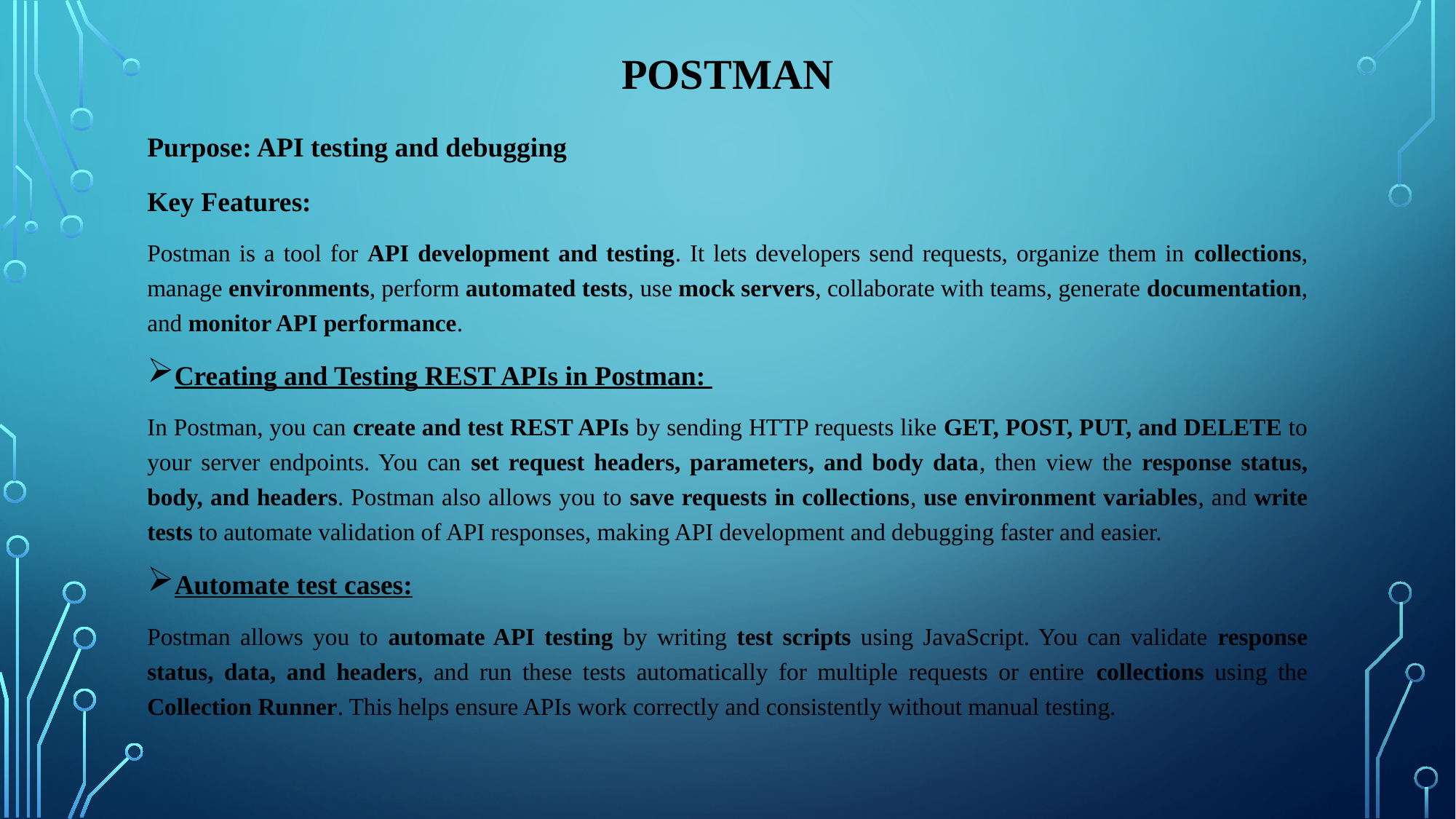

# Postman
Purpose: API testing and debugging
Key Features:
Postman is a tool for API development and testing. It lets developers send requests, organize them in collections, manage environments, perform automated tests, use mock servers, collaborate with teams, generate documentation, and monitor API performance.
Creating and Testing REST APIs in Postman:
In Postman, you can create and test REST APIs by sending HTTP requests like GET, POST, PUT, and DELETE to your server endpoints. You can set request headers, parameters, and body data, then view the response status, body, and headers. Postman also allows you to save requests in collections, use environment variables, and write tests to automate validation of API responses, making API development and debugging faster and easier.
Automate test cases:
Postman allows you to automate API testing by writing test scripts using JavaScript. You can validate response status, data, and headers, and run these tests automatically for multiple requests or entire collections using the Collection Runner. This helps ensure APIs work correctly and consistently without manual testing.